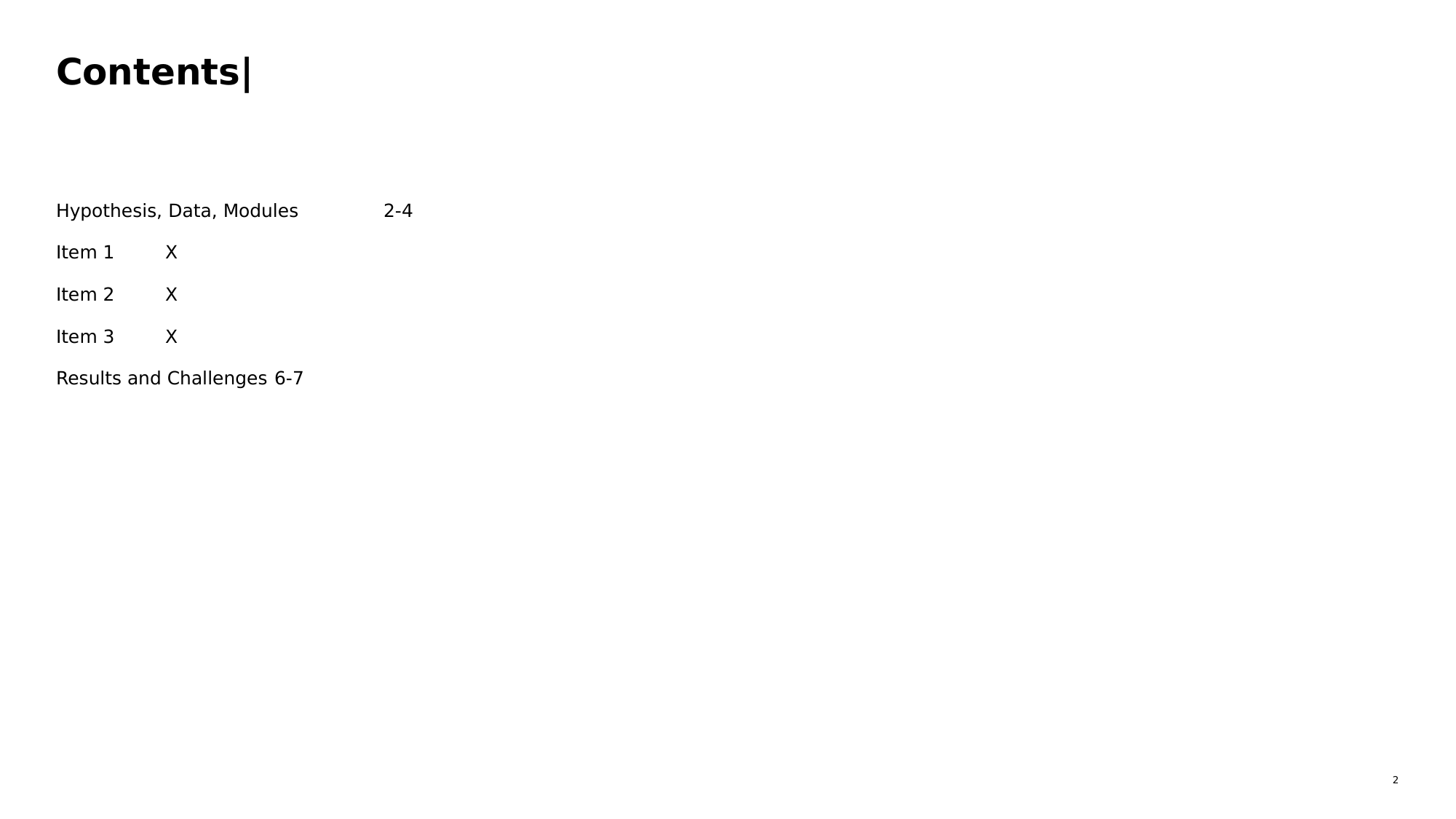

# Contents|
Hypothesis, Data, Modules	2-4
Item 1	X
Item 2	X
Item 3	X
Results and Challenges 	6-7